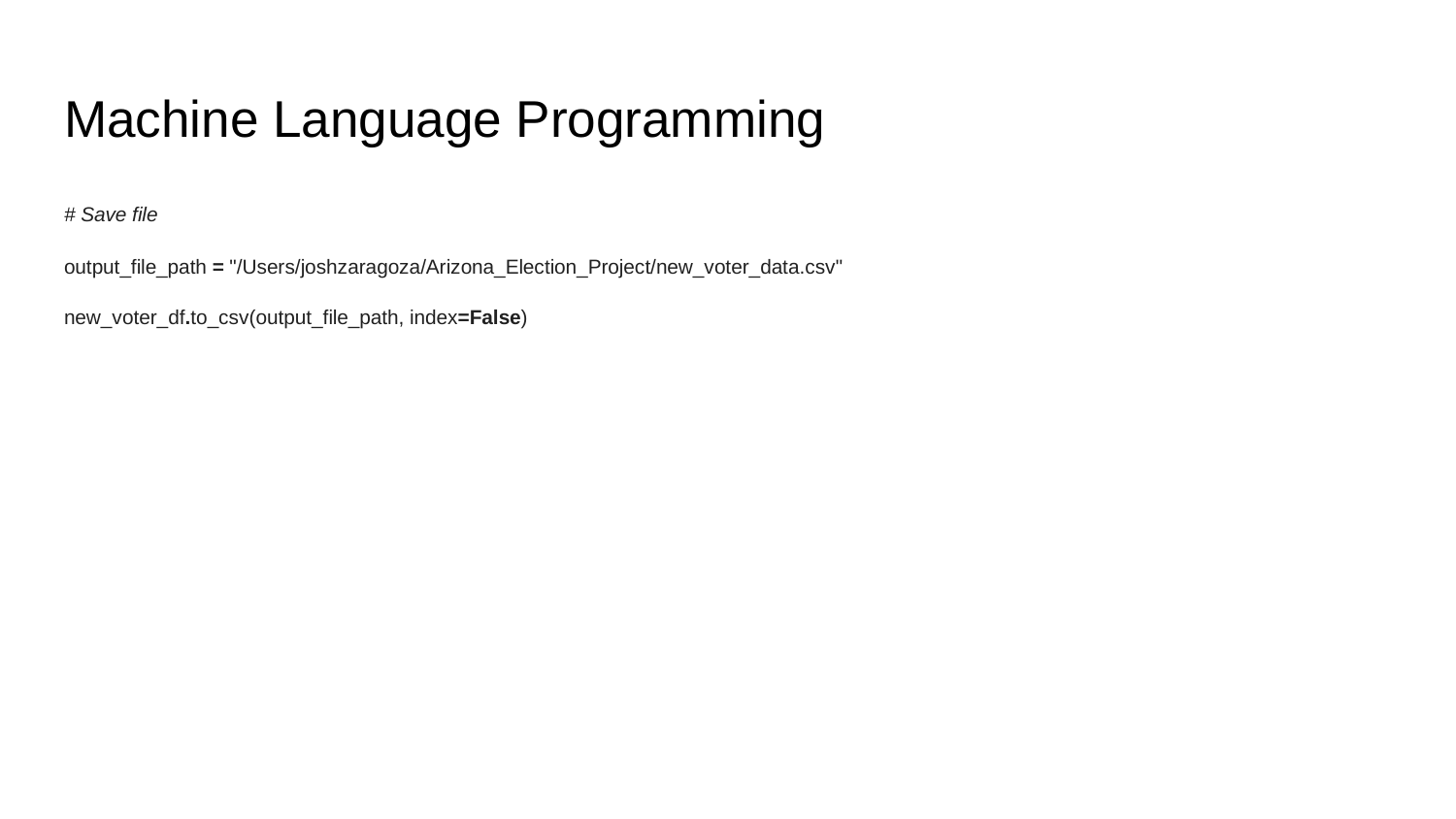

# Machine Language Programming
# Save file
output_file_path = "/Users/joshzaragoza/Arizona_Election_Project/new_voter_data.csv"
new_voter_df.to_csv(output_file_path, index=False)